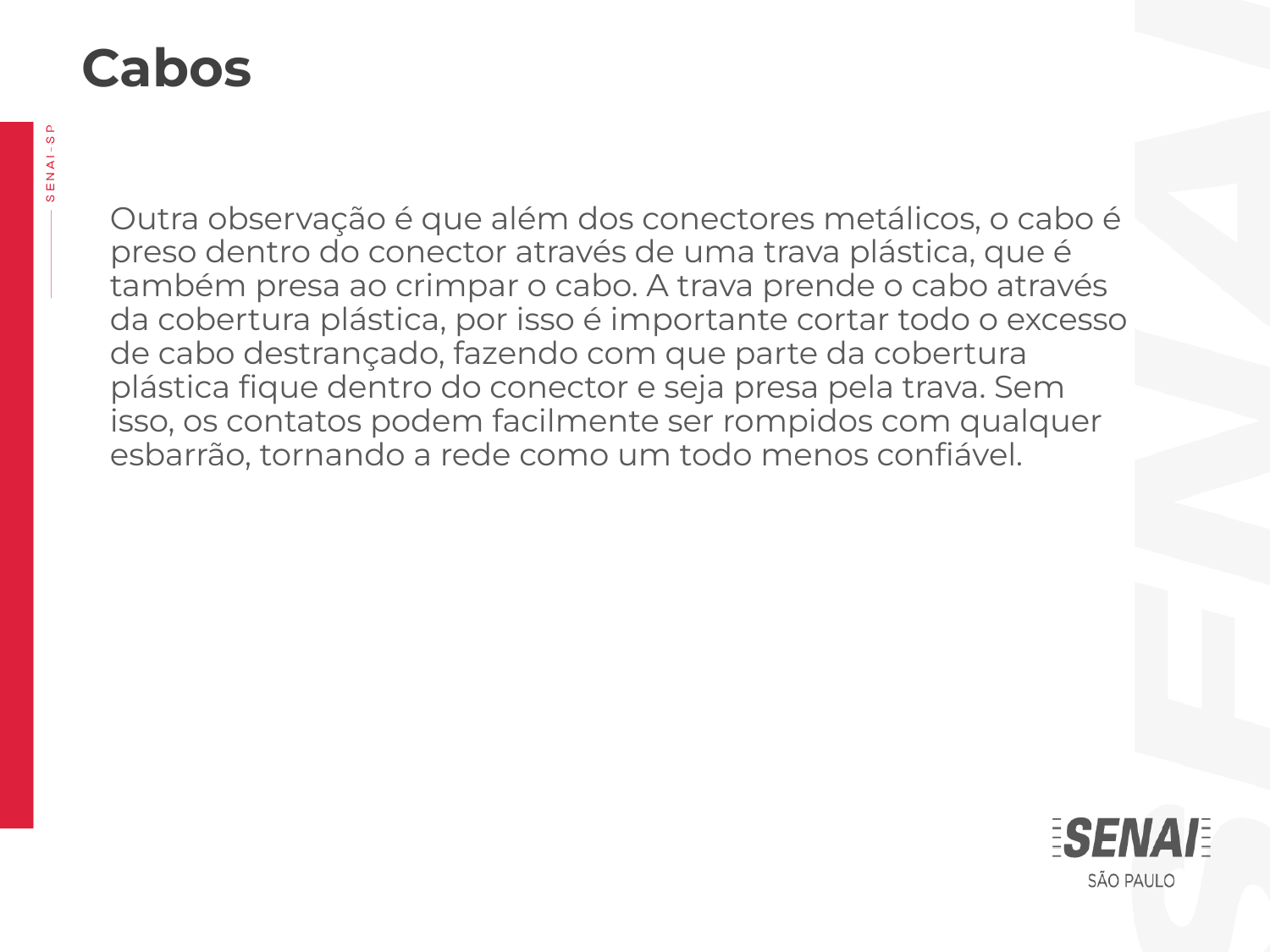

Cabos
Outra observação é que além dos conectores metálicos, o cabo é preso dentro do conector através de uma trava plástica, que é também presa ao crimpar o cabo. A trava prende o cabo através da cobertura plástica, por isso é importante cortar todo o excesso de cabo destrançado, fazendo com que parte da cobertura plástica fique dentro do conector e seja presa pela trava. Sem isso, os contatos podem facilmente ser rompidos com qualquer esbarrão, tornando a rede como um todo menos confiável.